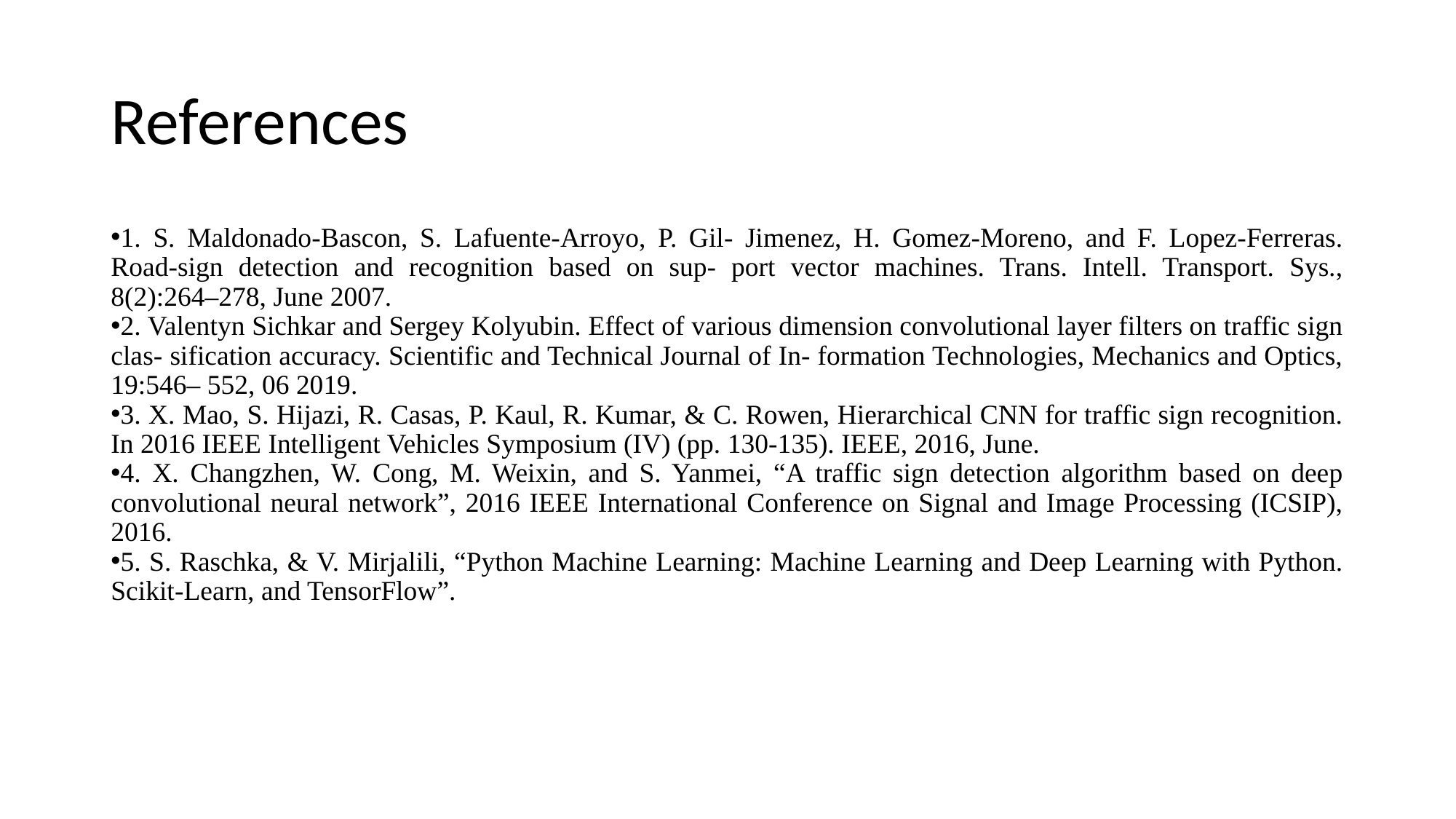

# References
1. S. Maldonado-Bascon, S. Lafuente-Arroyo, P. Gil- Jimenez, H. Gomez-Moreno, and F. Lopez-Ferreras. Road-sign detection and recognition based on sup- port vector machines. Trans. Intell. Transport. Sys., 8(2):264–278, June 2007.
2. Valentyn Sichkar and Sergey Kolyubin. Effect of various dimension convolutional layer filters on traffic sign clas- sification accuracy. Scientific and Technical Journal of In- formation Technologies, Mechanics and Optics, 19:546– 552, 06 2019.
3. X. Mao, S. Hijazi, R. Casas, P. Kaul, R. Kumar, & C. Rowen, Hierarchical CNN for traffic sign recognition. In 2016 IEEE Intelligent Vehicles Symposium (IV) (pp. 130-135). IEEE, 2016, June.
4. X. Changzhen, W. Cong, M. Weixin, and S. Yanmei, “A traffic sign detection algorithm based on deep convolutional neural network”, 2016 IEEE International Conference on Signal and Image Processing (ICSIP), 2016.
5. S. Raschka, & V. Mirjalili, “Python Machine Learning: Machine Learning and Deep Learning with Python. Scikit-Learn, and TensorFlow”.